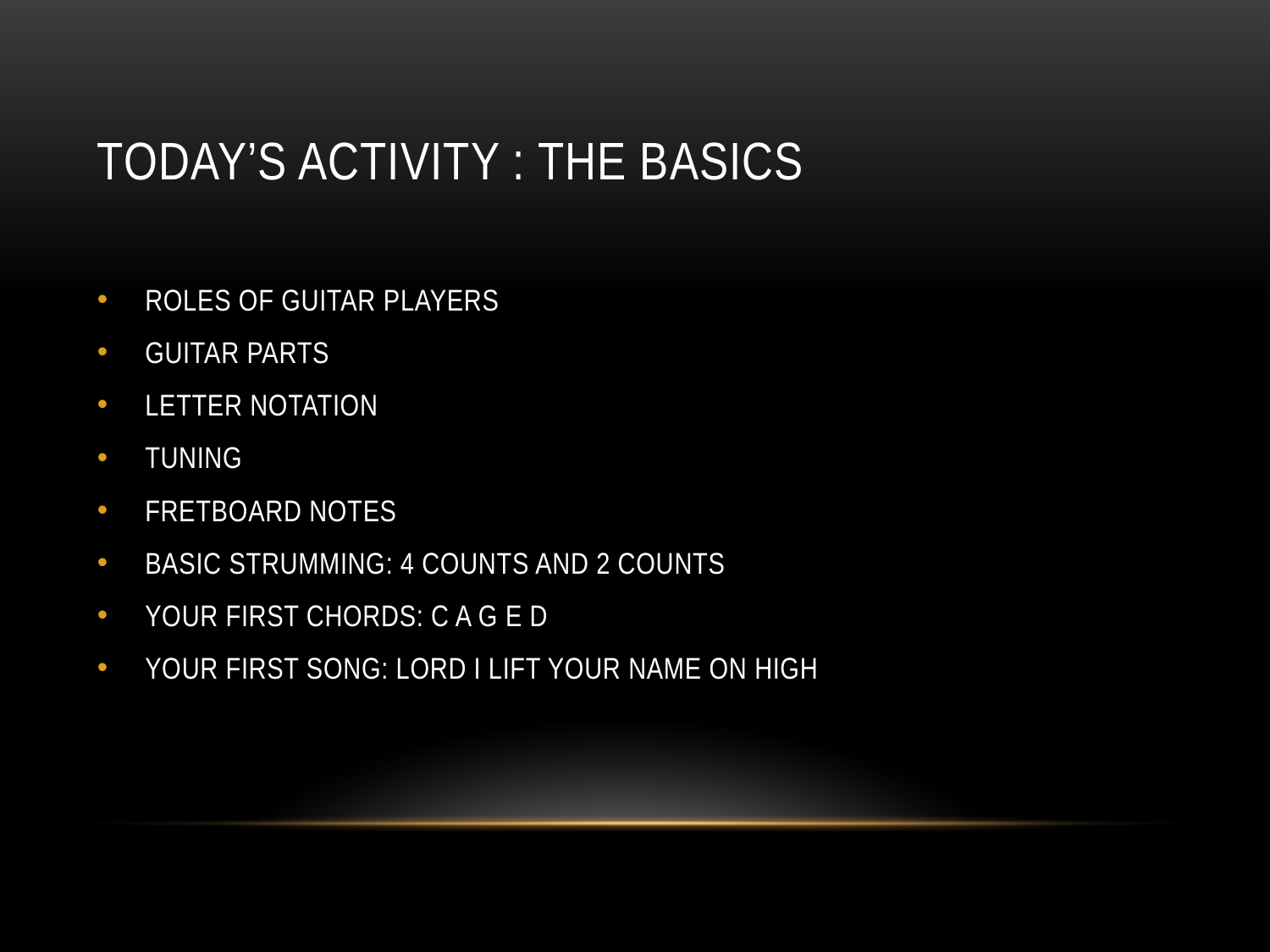

# today’s activity : the basics

ROLES OF GUITAR PLAYERS
GUITAR PARTS
LETTER NOTATION
TUNING
FRETBOARD NOTES
BASIC STRUMMING: 4 COUNTS AND 2 COUNTS
YOUR FIRST CHORDS: C A G E D
YOUR FIRST SONG: LORD I LIFT YOUR NAME ON HIGH